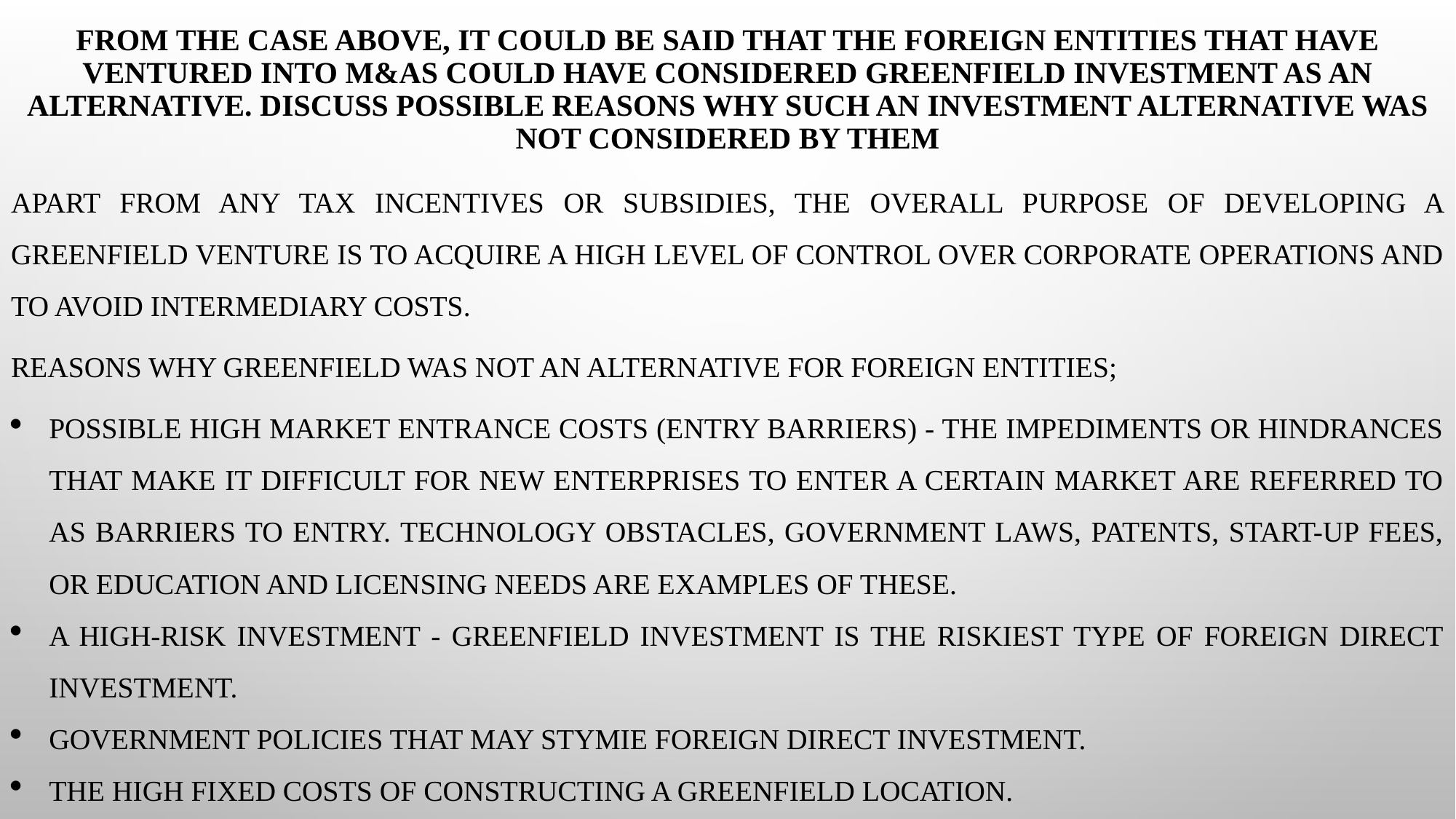

# From the case above, it could be said that the foreign entities that have ventured into M&As could have considered Greenfield Investment as an alternative. Discuss possible reasons why such an investment alternative was not considered by them
Apart from any tax incentives or subsidies, the overall purpose of developing a greenfield venture is to acquire a high level of control over corporate operations and to avoid intermediary costs.
Reasons why greenfield was not an alternative for foreign entities;
Possible high market entrance costs (entry barriers) - The impediments or hindrances that make it difficult for new enterprises to enter a certain market are referred to as barriers to entry. Technology obstacles, government laws, patents, start-up fees, or education and licensing needs are examples of these.
A high-risk investment - greenfield investment is the riskiest type of foreign direct investment.
Government policies that may stymie foreign direct investment.
The high fixed costs of constructing a greenfield location.